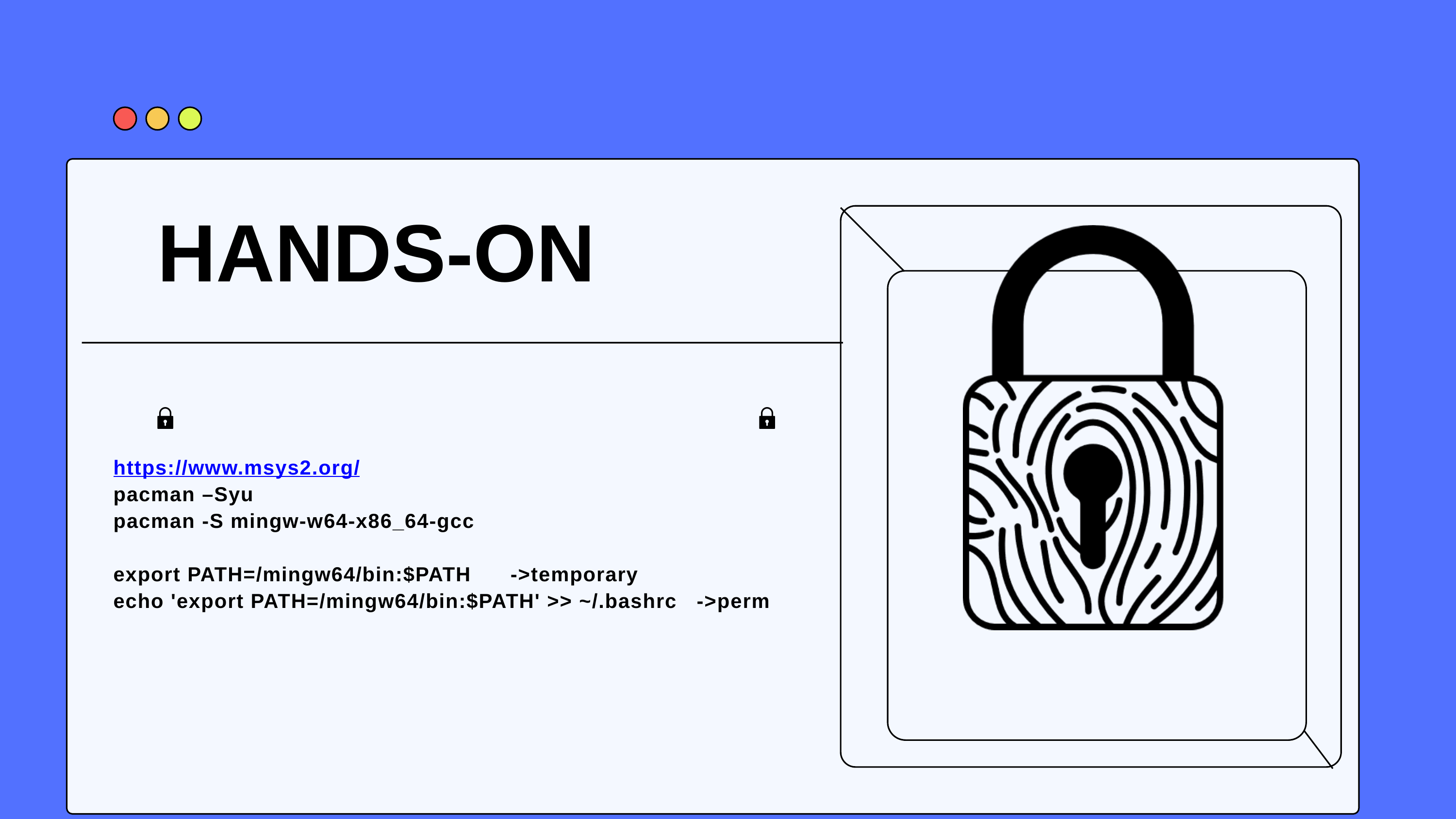

HANDS-ON

https://www.msys2.org/
pacman –Syu
pacman -S mingw-w64-x86_64-gcc

export PATH=/mingw64/bin:$PATH      ->temporary
echo 'export PATH=/mingw64/bin:$PATH' >> ~/.bashrc   ->perm